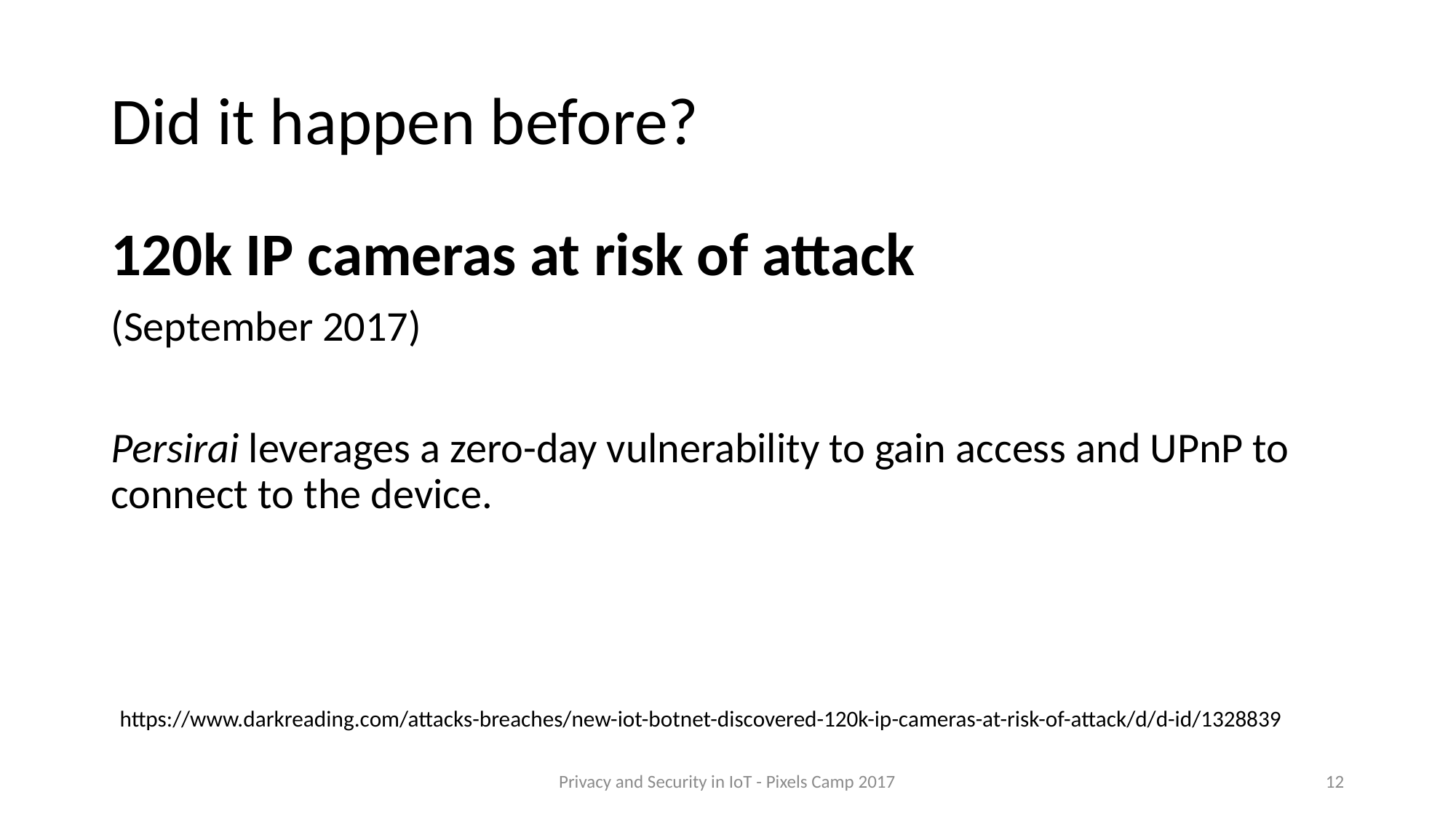

# Did it happen before?
120k IP cameras at risk of attack
(September 2017)

Persirai leverages a zero-day vulnerability to gain access and UPnP to connect to the device.
https://www.darkreading.com/attacks-breaches/new-iot-botnet-discovered-120k-ip-cameras-at-risk-of-attack/d/d-id/1328839
Privacy and Security in IoT - Pixels Camp 2017
12